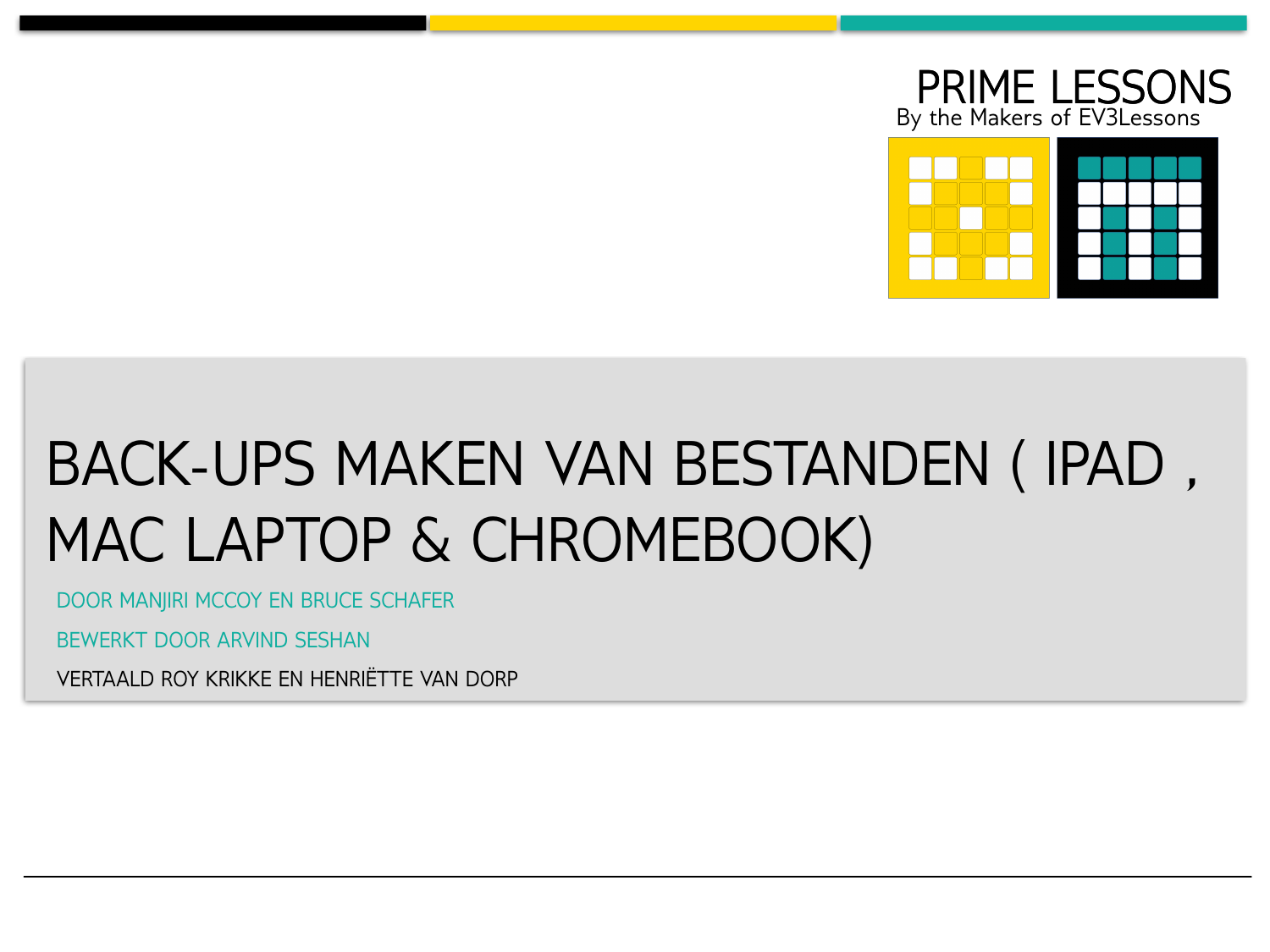

# BACK-UPS MAKEN VAN BESTANDEN ( iPAD , MAC LAPTOP & CHROMEBOOK)
DOOR MANJIRI MCCOY en BRUCE SCHAFER
BEWERKT door ARVIND SESHAN
Vertaald roy krikke en henriëtte van dorp